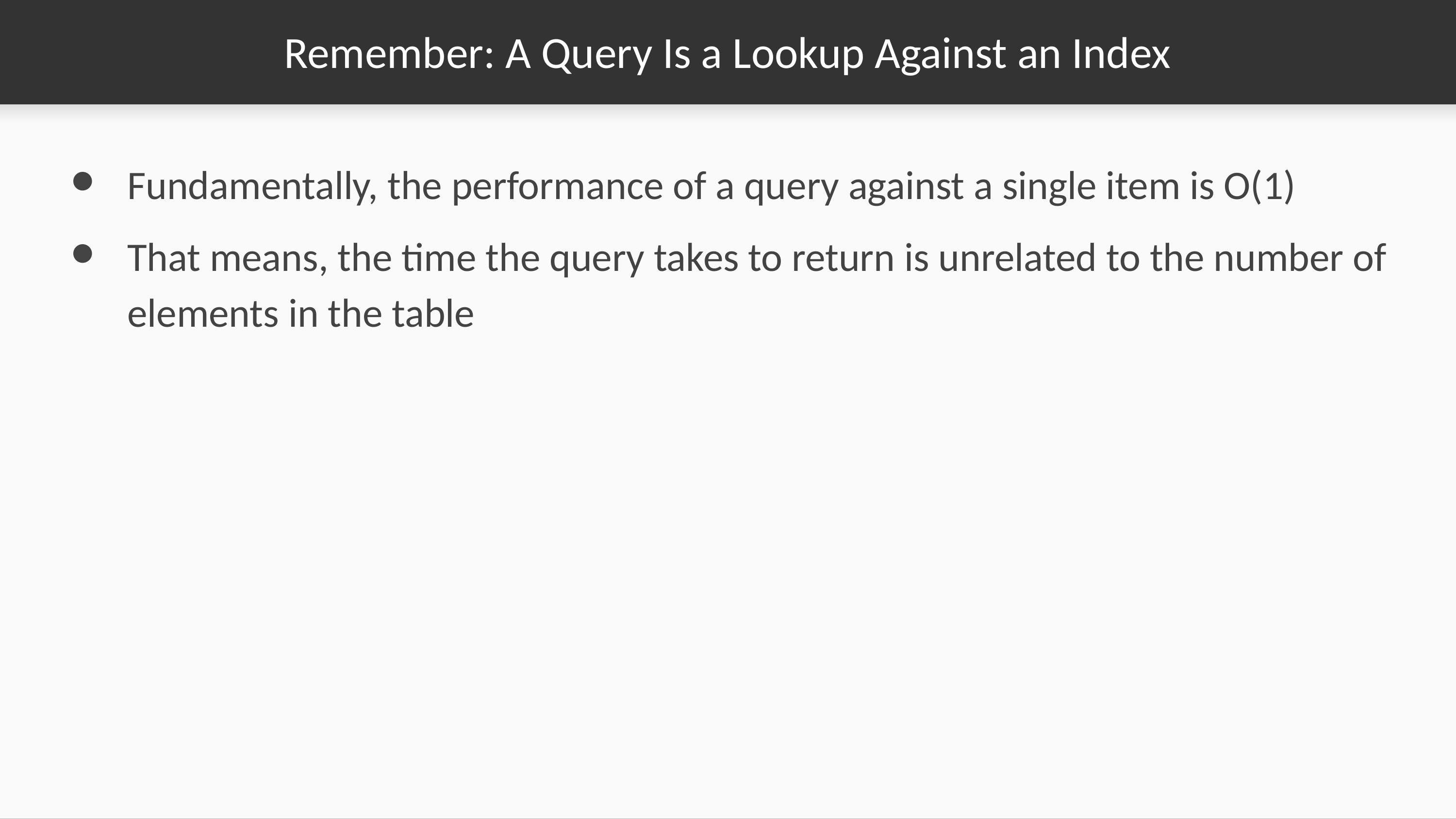

# Remember: A Query Is a Lookup Against an Index
Fundamentally, the performance of a query against a single item is O(1)
That means, the time the query takes to return is unrelated to the number of elements in the table